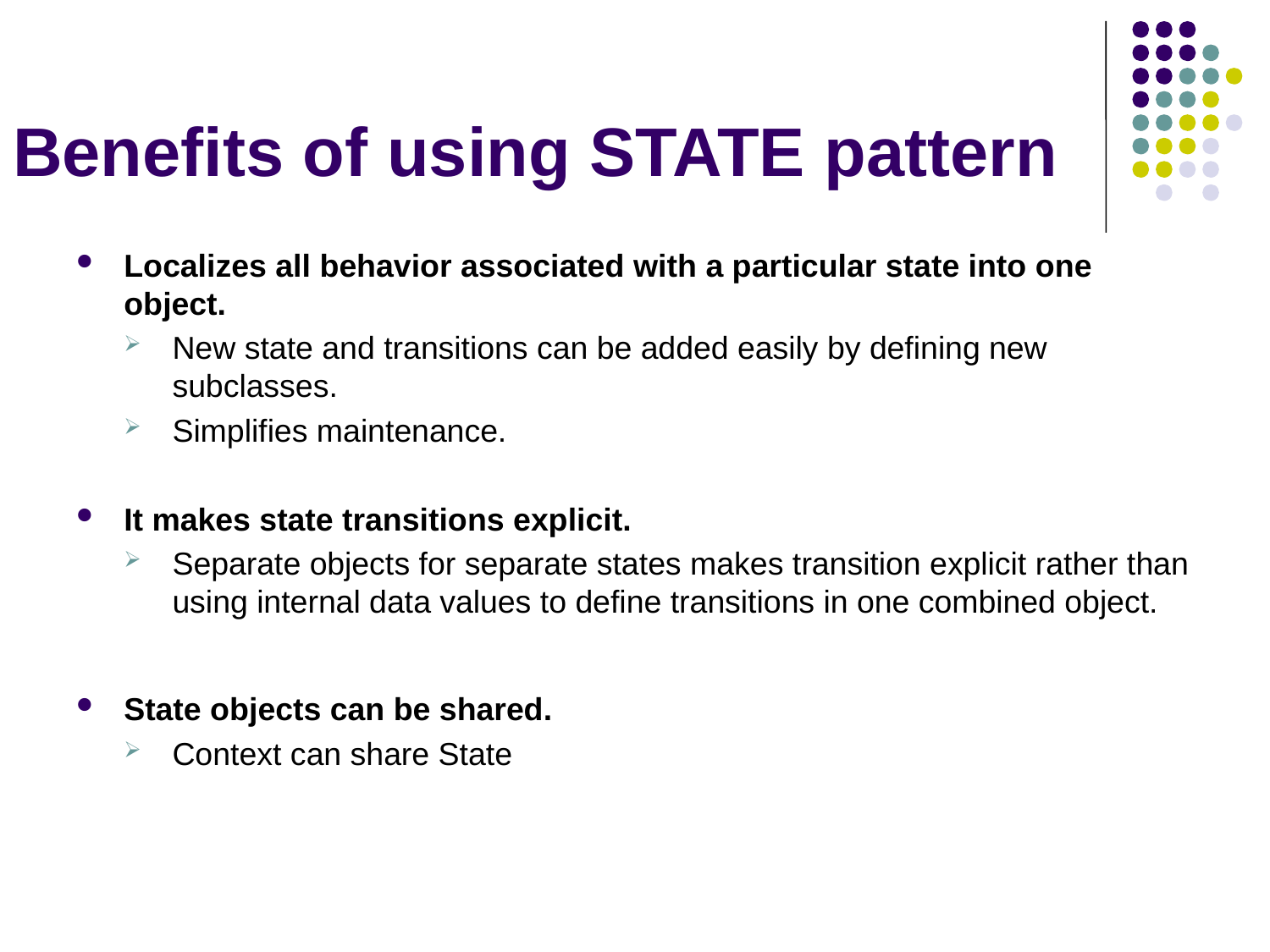

# Benefits of using STATE pattern
Localizes all behavior associated with a particular state into one object.
New state and transitions can be added easily by defining new subclasses.
Simplifies maintenance.

It makes state transitions explicit.
Separate objects for separate states makes transition explicit rather than using internal data values to define transitions in one combined object.

State objects can be shared.
Context can share State